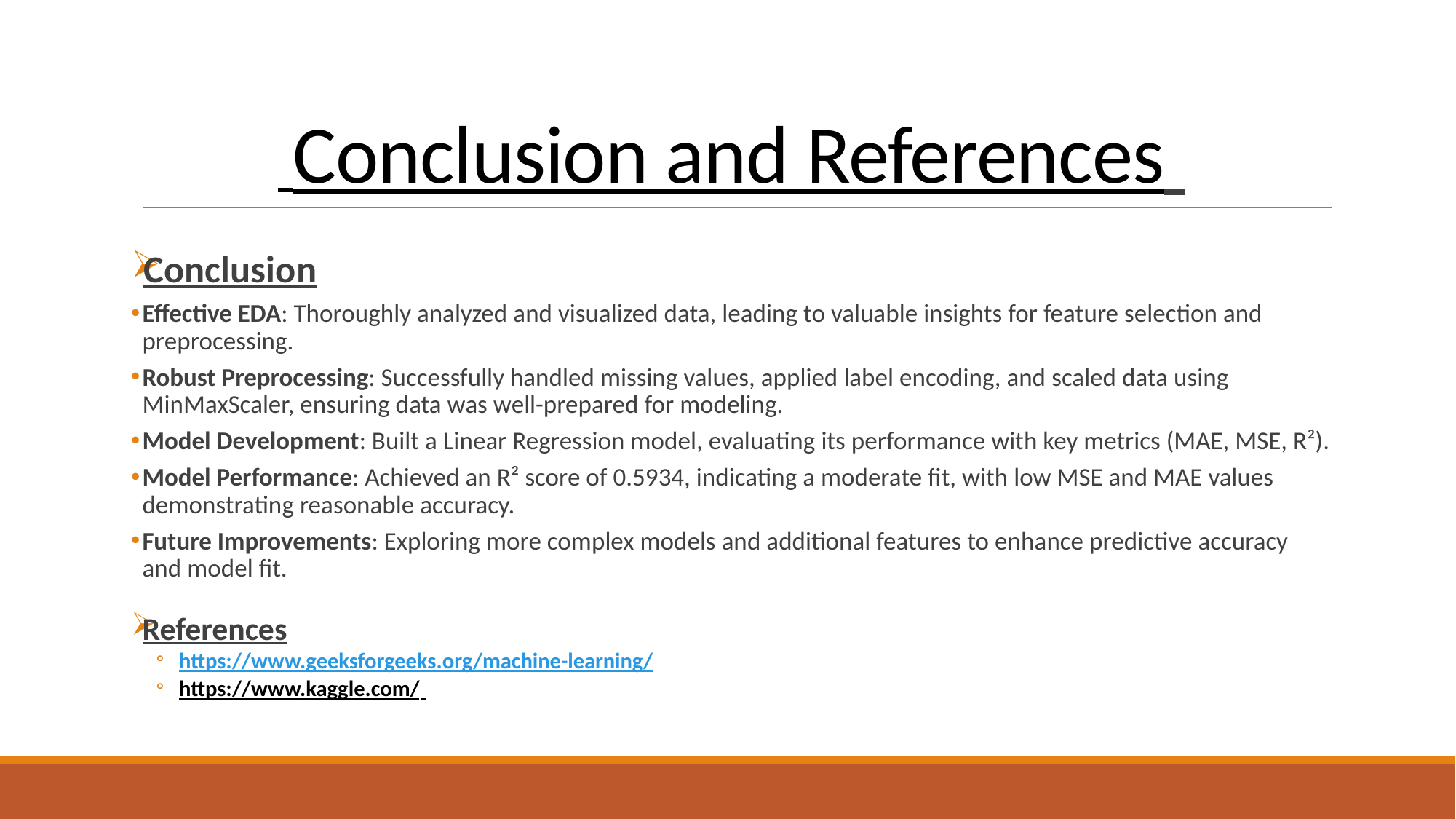

# Conclusion and References

Conclusion
Effective EDA: Thoroughly analyzed and visualized data, leading to valuable insights for feature selection and preprocessing.
Robust Preprocessing: Successfully handled missing values, applied label encoding, and scaled data using MinMaxScaler, ensuring data was well-prepared for modeling.
Model Development: Built a Linear Regression model, evaluating its performance with key metrics (MAE, MSE, R²).
Model Performance: Achieved an R² score of 0.5934, indicating a moderate fit, with low MSE and MAE values demonstrating reasonable accuracy.
Future Improvements: Exploring more complex models and additional features to enhance predictive accuracy and model fit.

References
https://www.geeksforgeeks.org/machine-learning/
https://www.kaggle.com/